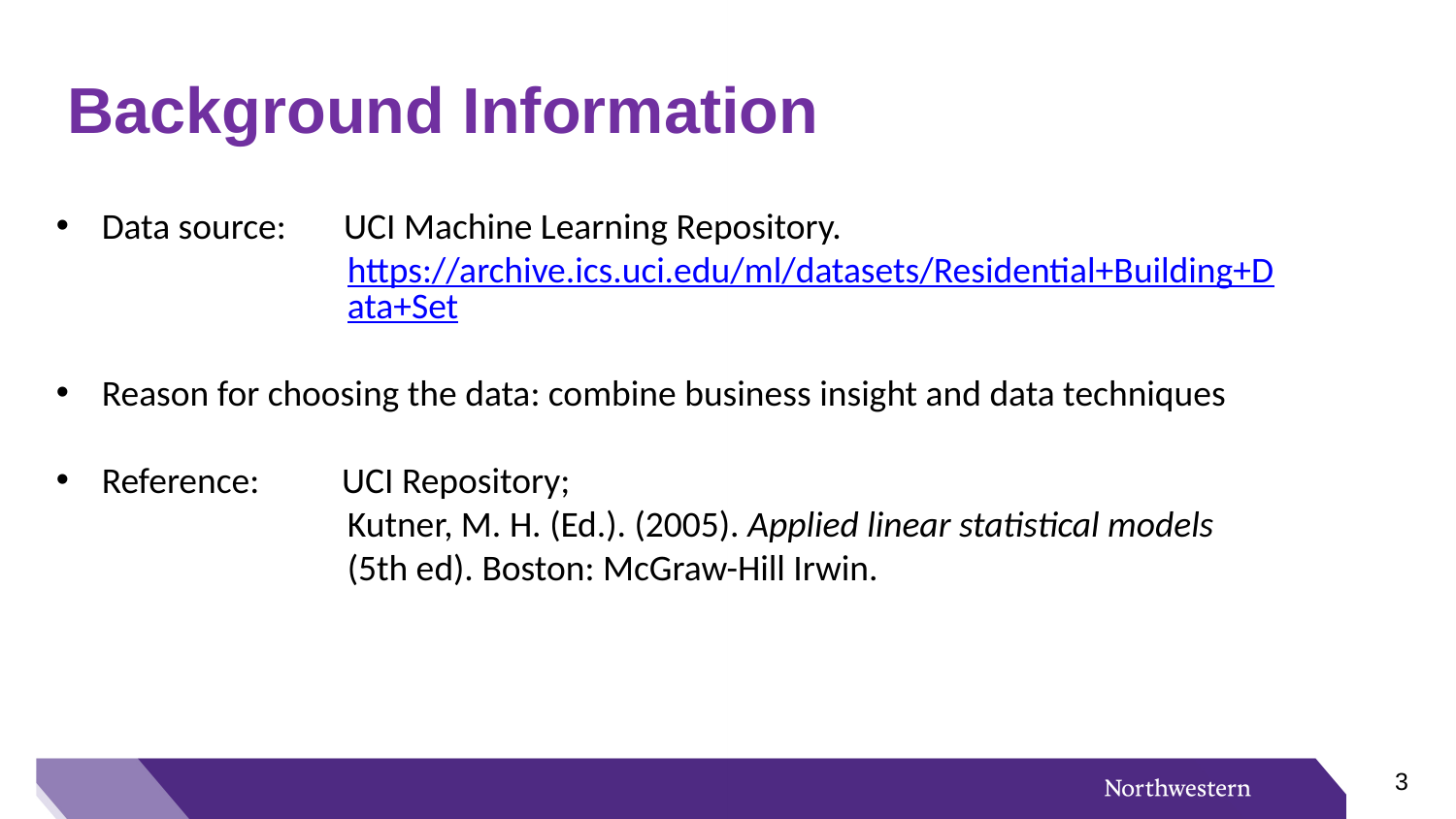

# Background Information
Data source:       UCI Machine Learning Repository.
https://archive.ics.uci.edu/ml/datasets/Residential+Building+Data+Set

Reason for choosing the data: combine business insight and data techniques

Reference:          UCI Repository;
Kutner, M. H. (Ed.). (2005). Applied linear statistical models (5th ed). Boston: McGraw-Hill Irwin.

3